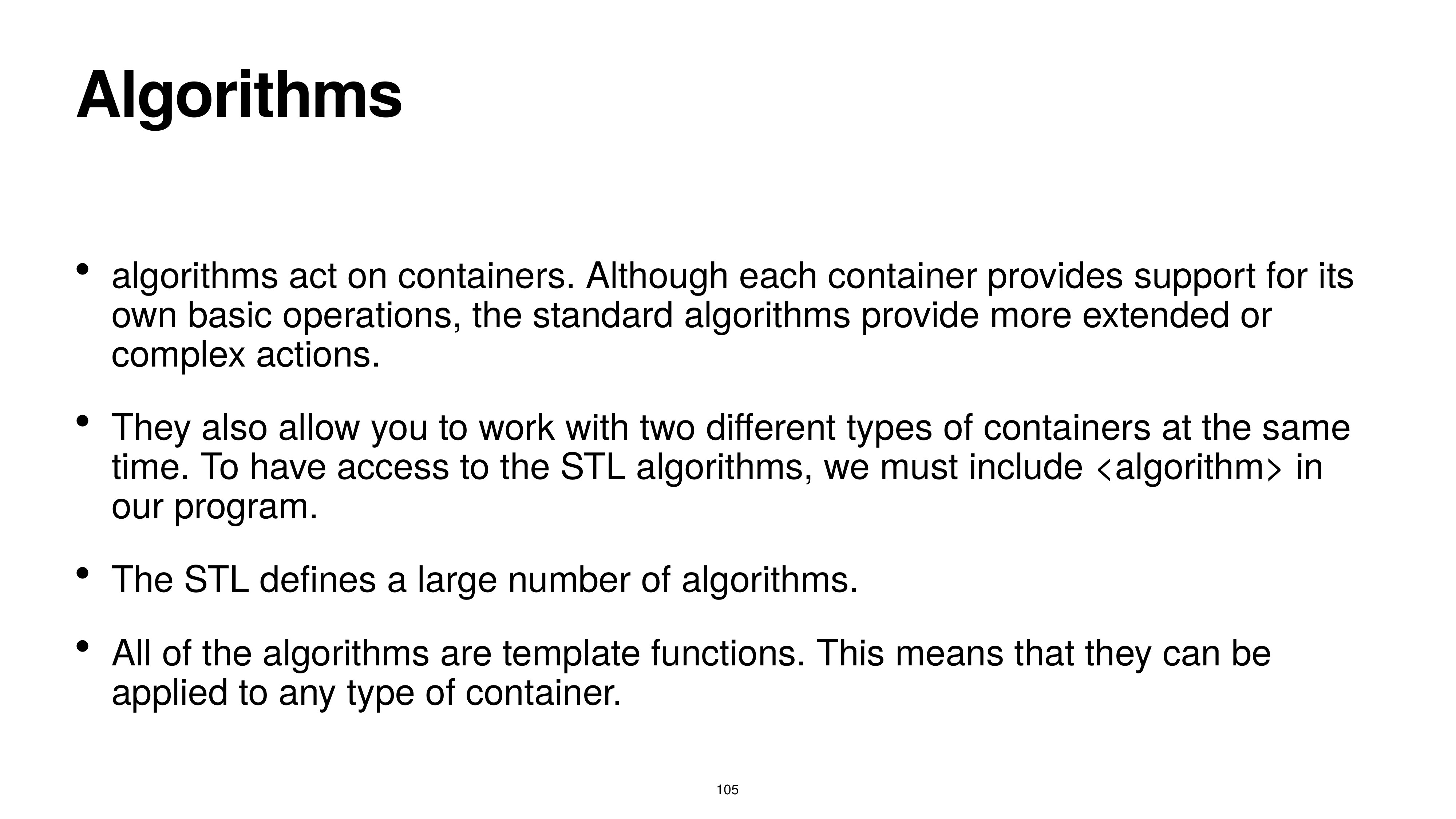

# Algorithms

algorithms act on containers. Although each container provides support for its own basic operations, the standard algorithms provide more extended or complex actions.
They also allow you to work with two different types of containers at the same time. To have access to the STL algorithms, we must include <algorithm> in our program.
The STL defines a large number of algorithms.
All of the algorithms are template functions. This means that they can be applied to any type of container.
105